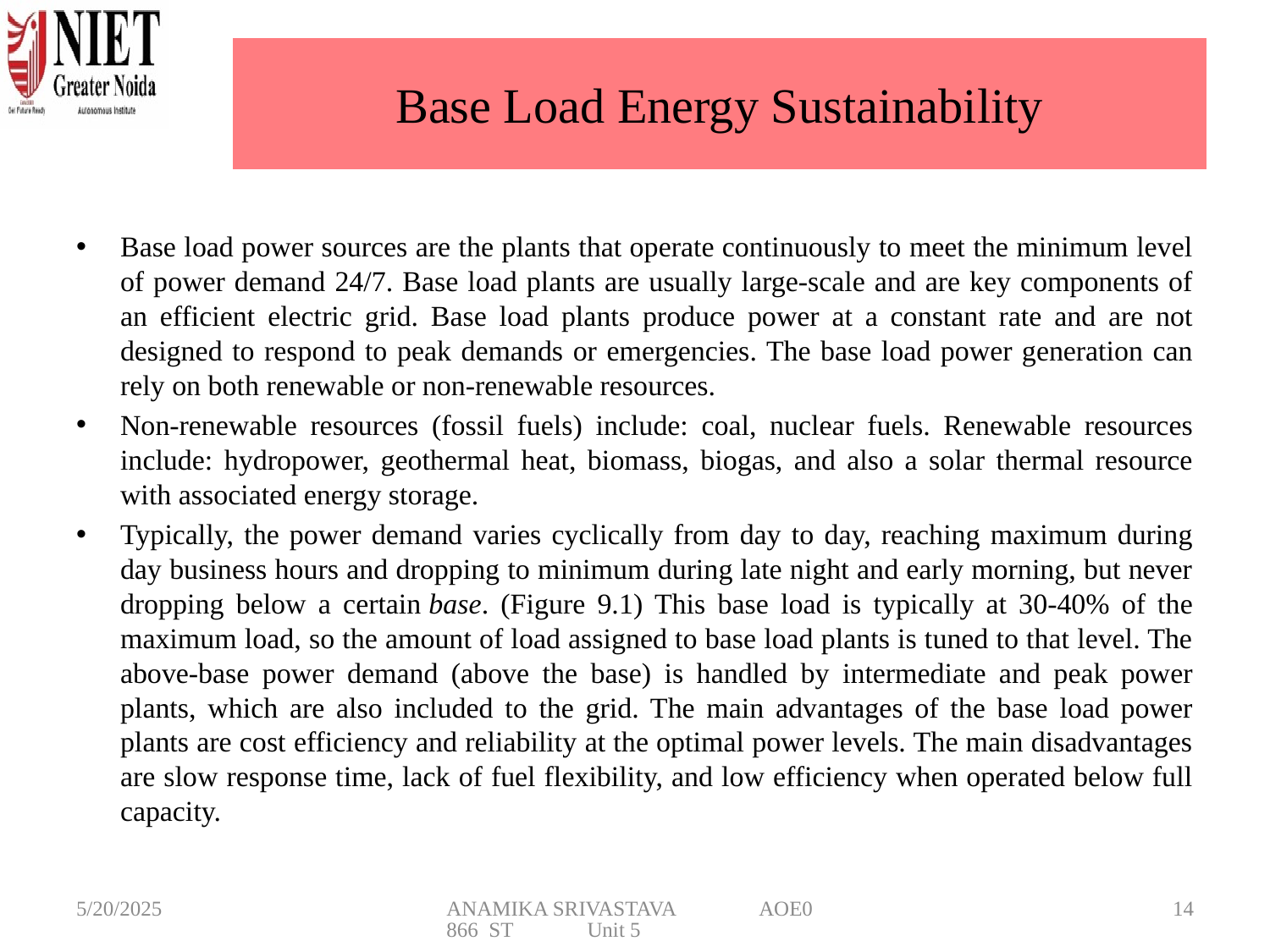

# Base Load Energy Sustainability
Base load power sources are the plants that operate continuously to meet the minimum level of power demand 24/7. Base load plants are usually large-scale and are key components of an efficient electric grid. Base load plants produce power at a constant rate and are not designed to respond to peak demands or emergencies. The base load power generation can rely on both renewable or non-renewable resources.
Non-renewable resources (fossil fuels) include: coal, nuclear fuels. Renewable resources include: hydropower, geothermal heat, biomass, biogas, and also a solar thermal resource with associated energy storage.
Typically, the power demand varies cyclically from day to day, reaching maximum during day business hours and dropping to minimum during late night and early morning, but never dropping below a certain base. (Figure 9.1) This base load is typically at 30-40% of the maximum load, so the amount of load assigned to base load plants is tuned to that level. The above-base power demand (above the base) is handled by intermediate and peak power plants, which are also included to the grid. The main advantages of the base load power plants are cost efficiency and reliability at the optimal power levels. The main disadvantages are slow response time, lack of fuel flexibility, and low efficiency when operated below full capacity.

5/20/2025
ANAMIKA SRIVASTAVA                AOE0866  ST              Unit 5
14